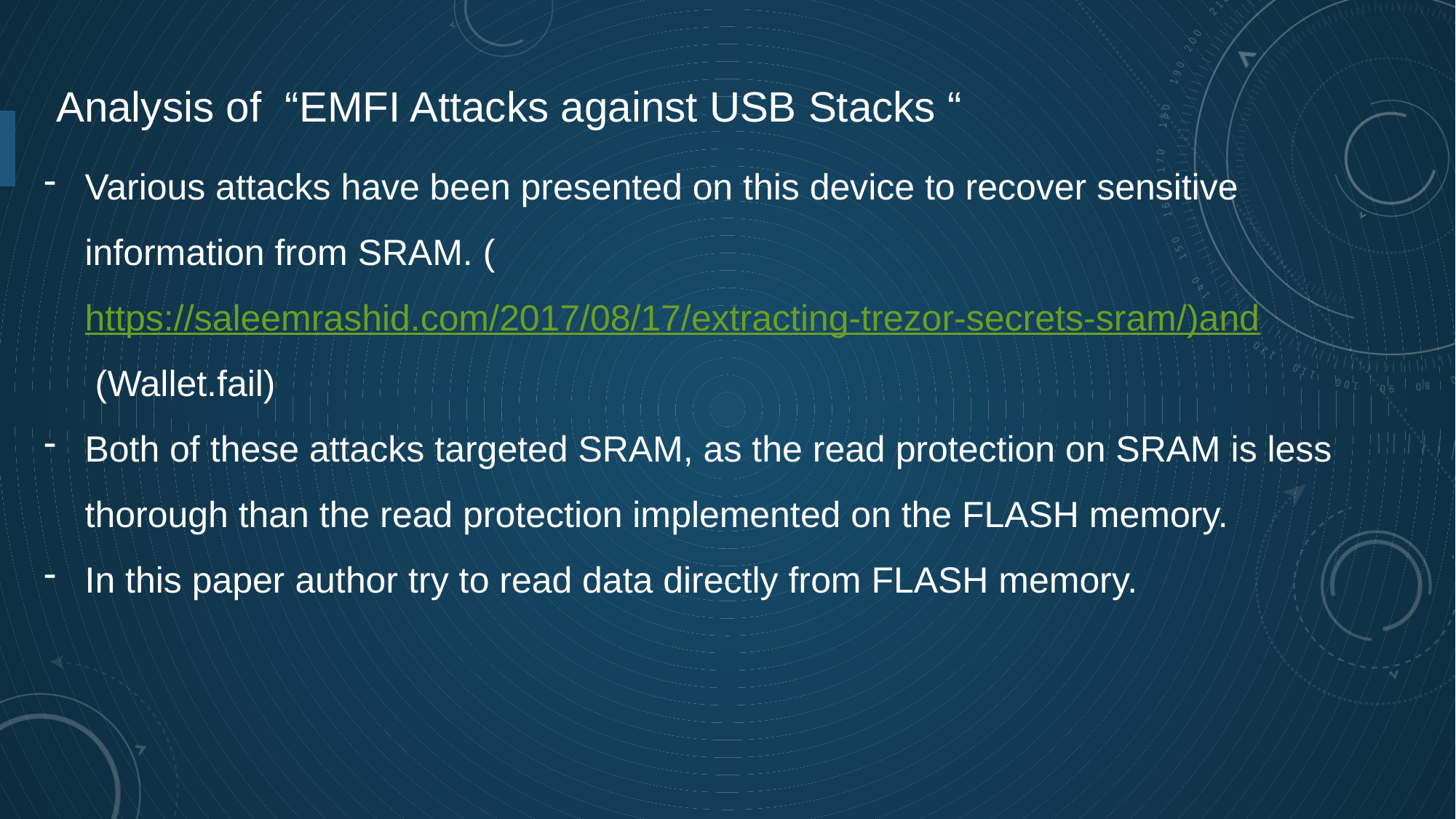

Analysis of  “EMFI Attacks against USB Stacks “

Various attacks have been presented on this device to recover sensitive information from SRAM. (https://saleemrashid.com/2017/08/17/extracting-trezor-secrets-sram/)and (Wallet.fail)
Both of these attacks targeted SRAM, as the read protection on SRAM is less thorough than the read protection implemented on the FLASH memory.
In this paper author try to read data directly from FLASH memory.